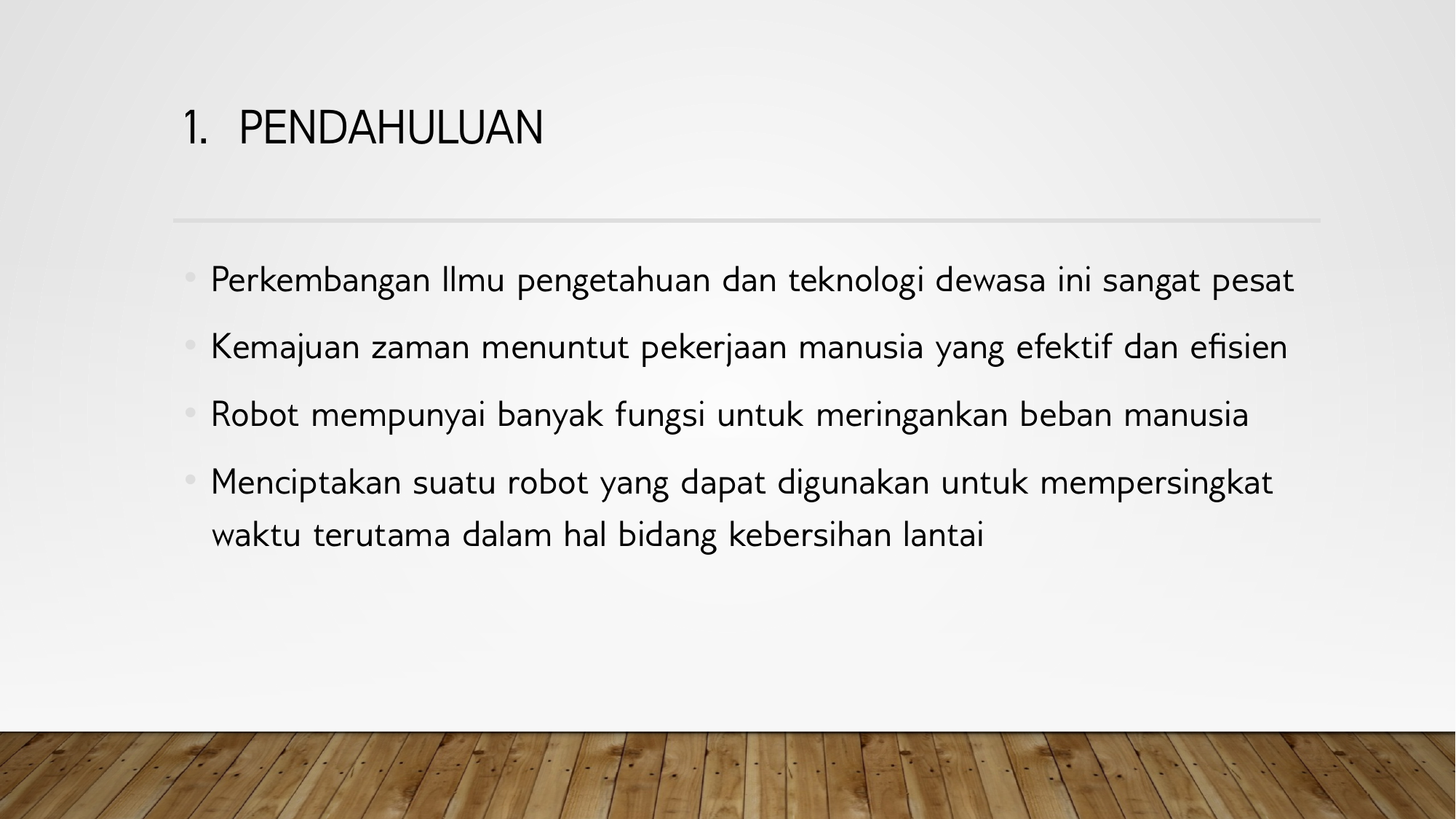

# 1.  Pendahuluan
Perkembangan Ilmu pengetahuan dan teknologi dewasa ini sangat pesat
Kemajuan zaman menuntut pekerjaan manusia yang efektif dan efisien
Robot mempunyai banyak fungsi untuk meringankan beban manusia
Menciptakan suatu robot yang dapat digunakan untuk mempersingkat waktu terutama dalam hal bidang kebersihan lantai